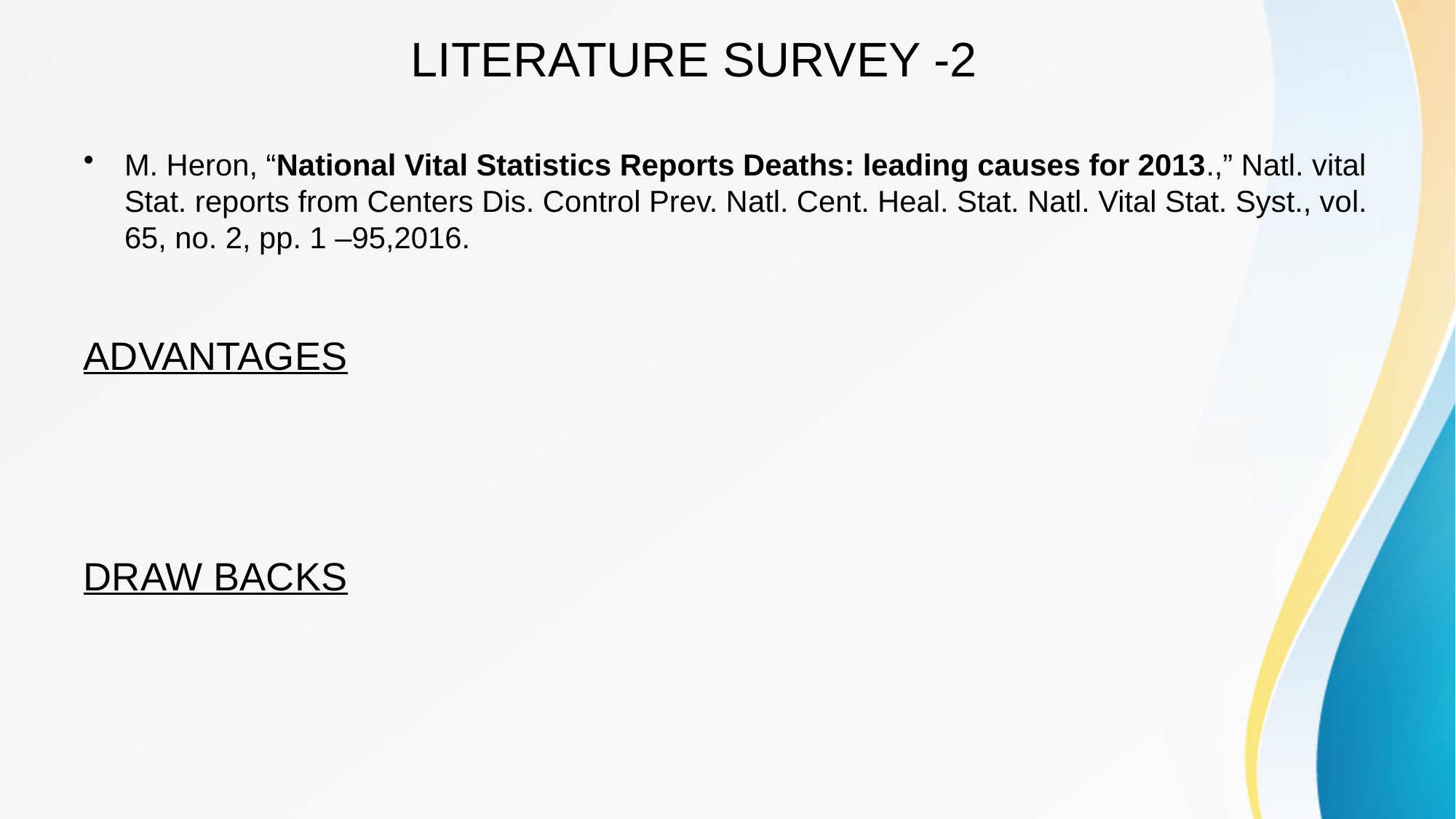

# LITERATURE SURVEY -2
M. Heron, “National Vital Statistics Reports Deaths: leading causes for 2013.,” Natl. vital Stat. reports from Centers Dis. Control Prev. Natl. Cent. Heal. Stat. Natl. Vital Stat. Syst., vol. 65, no. 2, pp. 1 –95,2016.

ADVANTAGES

DRAW BACKS